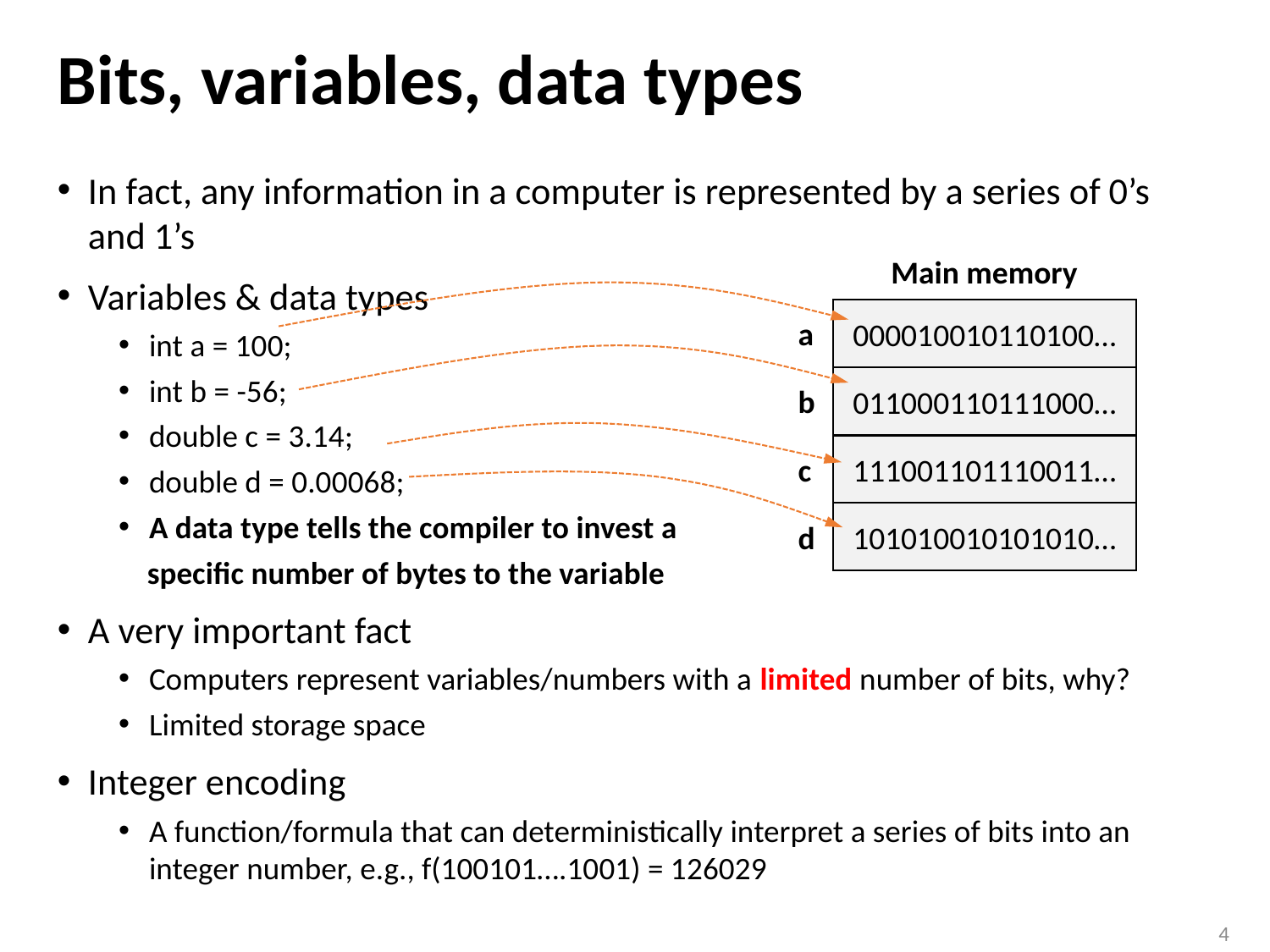

# Bits, variables, data types
In fact, any information in a computer is represented by a series of 0’s and 1’s
Variables & data types
int a = 100;
int b = -56;
double c = 3.14;
double d = 0.00068;
A data type tells the compiler to invest a
    specific number of bytes to the variable
A very important fact
Computers represent variables/numbers with a limited number of bits, why?
Limited storage space
Integer encoding
A function/formula that can deterministically interpret a series of bits into an integer number, e.g., f(100101….1001) = 126029
Main memory
000010010110100…
a
011000110111000…
b
111001101110011…
c
101010010101010…
d

4